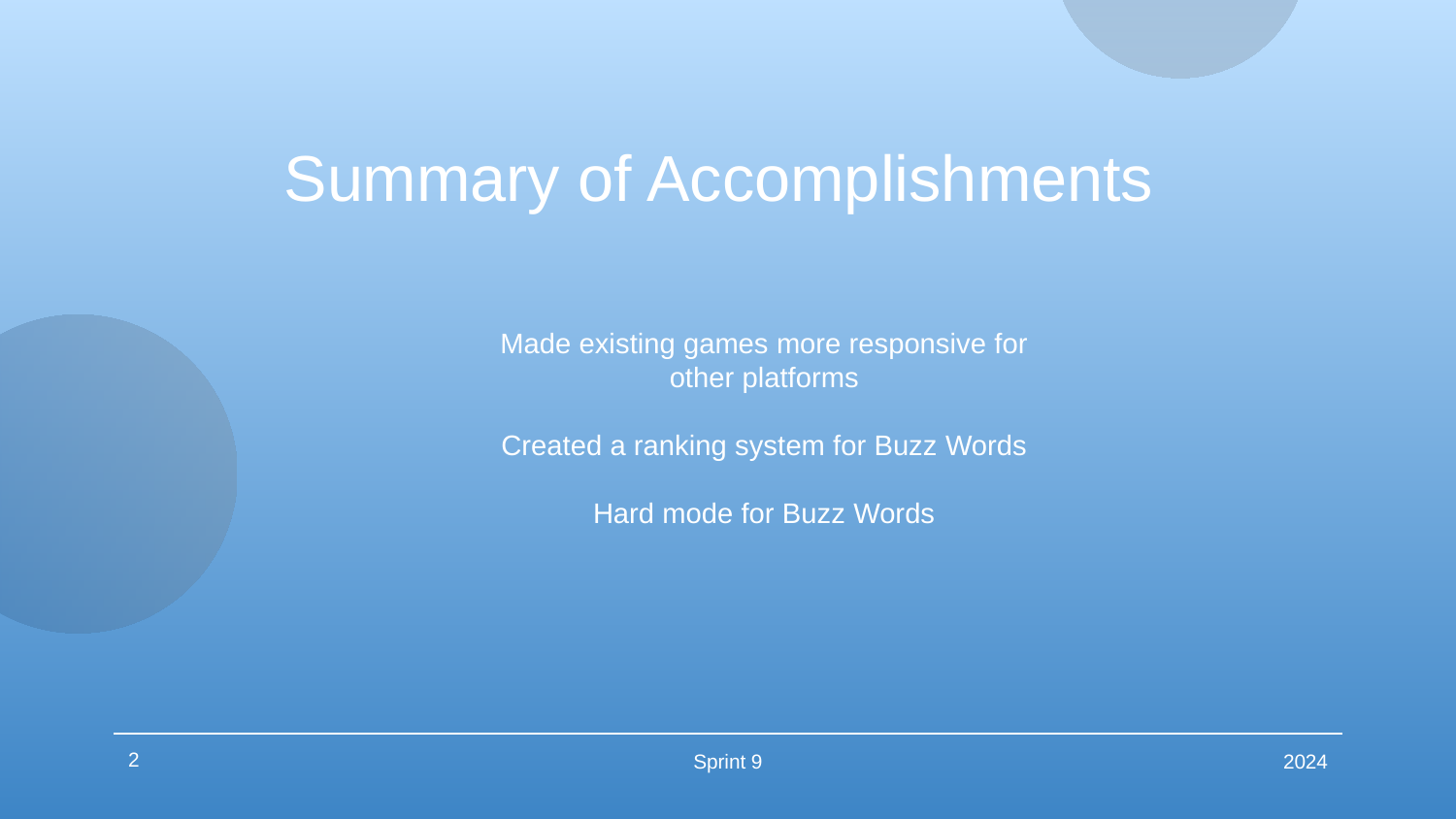

Summary of Accomplishments

Made existing games more responsive for other platforms

Created a ranking system for Buzz Words

Hard mode for Buzz Words

2
Sprint 9
2024